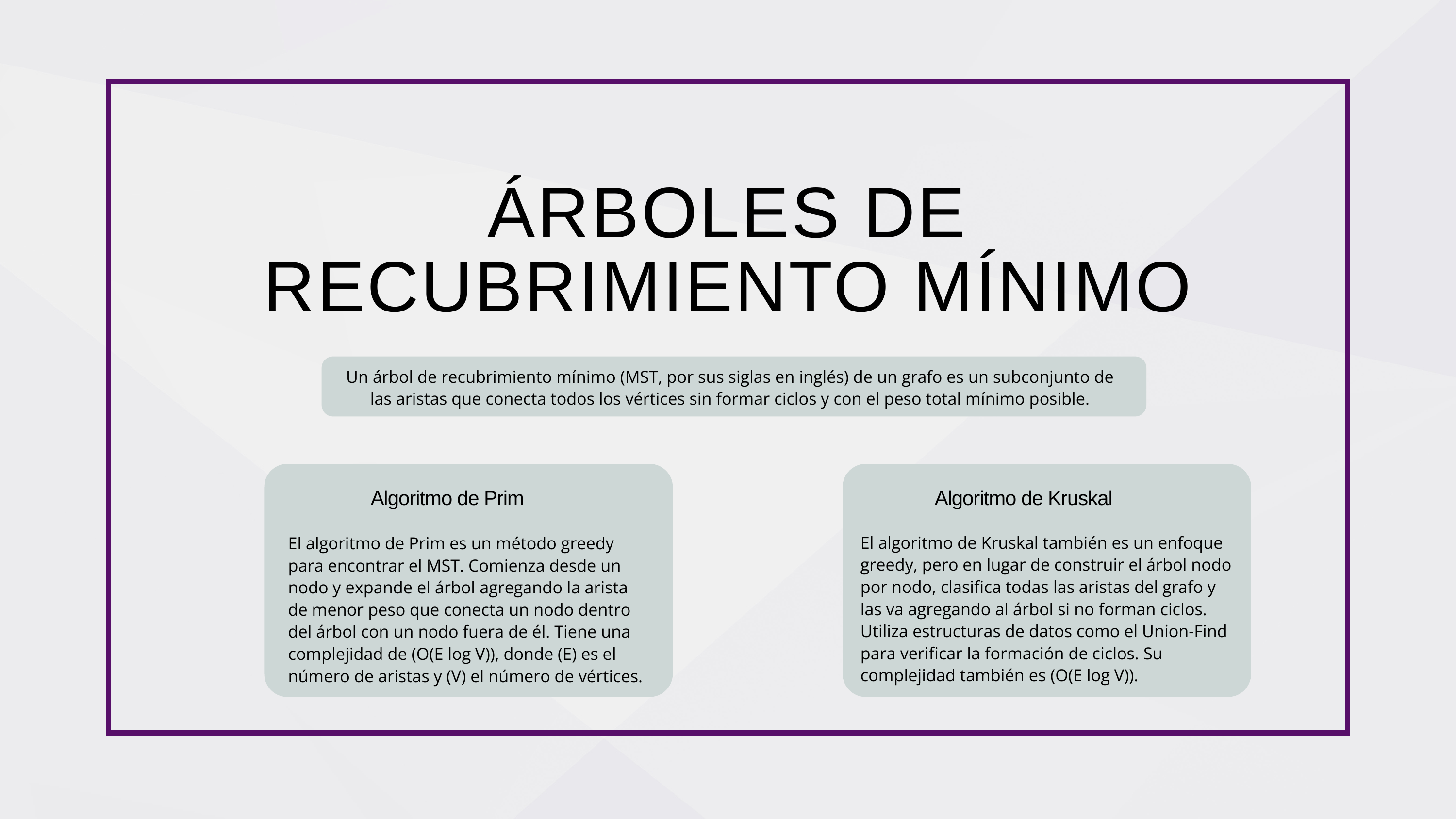

ÁRBOLES DE RECUBRIMIENTO MÍNIMO

Un árbol de recubrimiento mínimo (MST, por sus siglas en inglés) de un grafo es un subconjunto de las aristas que conecta todos los vértices sin formar ciclos y con el peso total mínimo posible.

Algoritmo de Prim
Algoritmo de Kruskal
El algoritmo de Kruskal también es un enfoque greedy, pero en lugar de construir el árbol nodo por nodo, clasifica todas las aristas del grafo y las va agregando al árbol si no forman ciclos. Utiliza estructuras de datos como el Union-Find para verificar la formación de ciclos. Su complejidad también es (O(E log V)).
El algoritmo de Prim es un método greedy para encontrar el MST. Comienza desde un nodo y expande el árbol agregando la arista de menor peso que conecta un nodo dentro del árbol con un nodo fuera de él. Tiene una complejidad de (O(E log V)), donde (E) es el número de aristas y (V) el número de vértices.